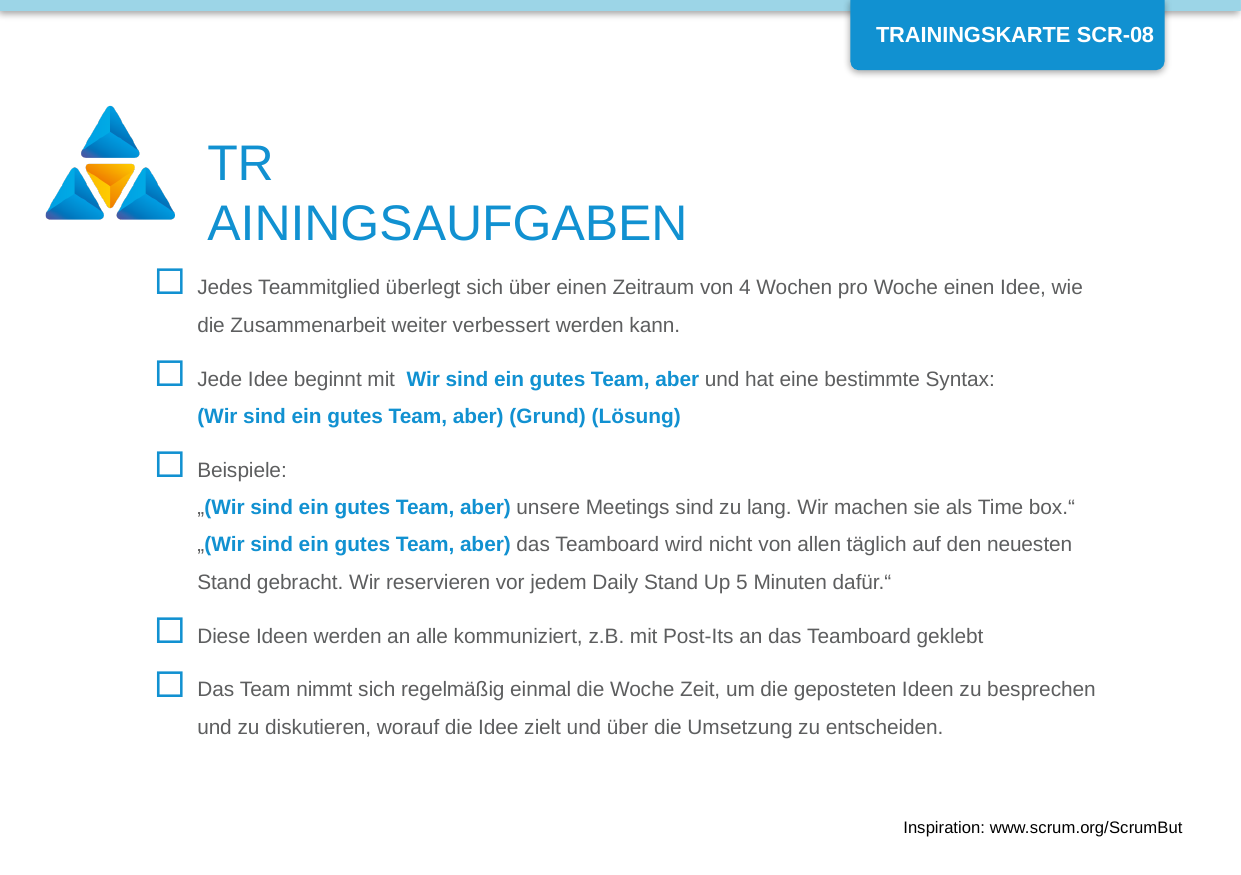

Jedes Teammitglied überlegt sich über einen Zeitraum von 4 Wochen pro Woche einen Idee, wie die Zusammenarbeit weiter verbessert werden kann.
Jede Idee beginnt mit  Wir sind ein gutes Team, aber und hat eine bestimmte Syntax:
(Wir sind ein gutes Team, aber) (Grund) (Lösung)
Beispiele:
„(Wir sind ein gutes Team, aber) unsere Meetings sind zu lang. Wir machen sie als Time box.“
„(Wir sind ein gutes Team, aber) das Teamboard wird nicht von allen täglich auf den neuesten Stand gebracht. Wir reservieren vor jedem Daily Stand Up 5 Minuten dafür.“
Diese Ideen werden an alle kommuniziert, z.B. mit Post-Its an das Teamboard geklebt
Das Team nimmt sich regelmäßig einmal die Woche Zeit, um die geposteten Ideen zu besprechen und zu diskutieren, worauf die Idee zielt und über die Umsetzung zu entscheiden.

Inspiration: www.scrum.org/ScrumBut